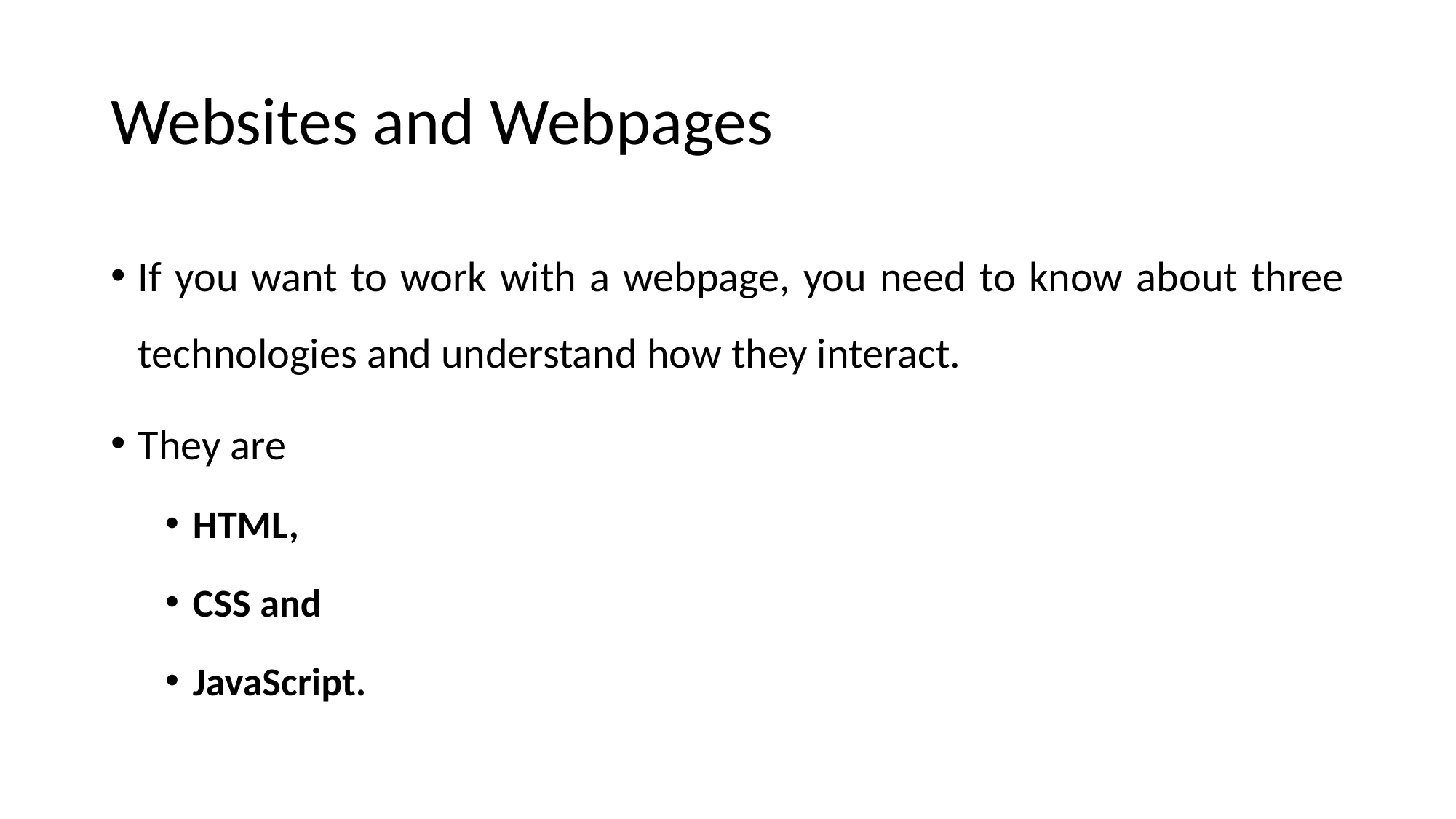

# Websites and Webpages
If you want to work with a webpage, you need to know about three technologies and understand how they interact.
They are
HTML,
CSS and
JavaScript.